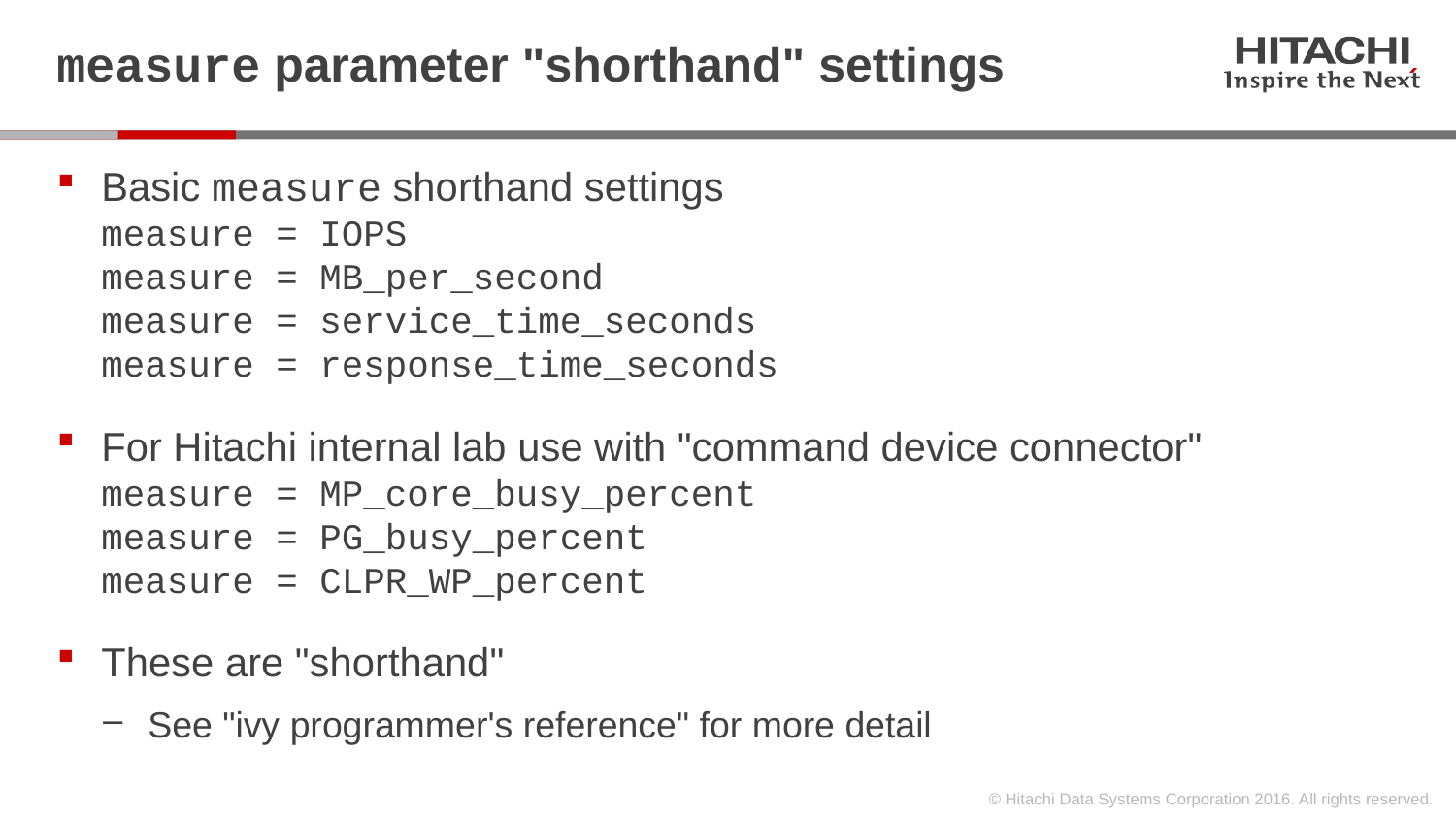

# measure parameter "shorthand" settings
Basic measure shorthand settings
measure = IOPS
measure = MB_per_second
measure = service_time_seconds
measure = response_time_seconds
For Hitachi internal lab use with "command device connector"
measure = MP_core_busy_percent
measure = PG_busy_percent
measure = CLPR_WP_percent
These are "shorthand"
See "ivy programmer's reference" for more detail